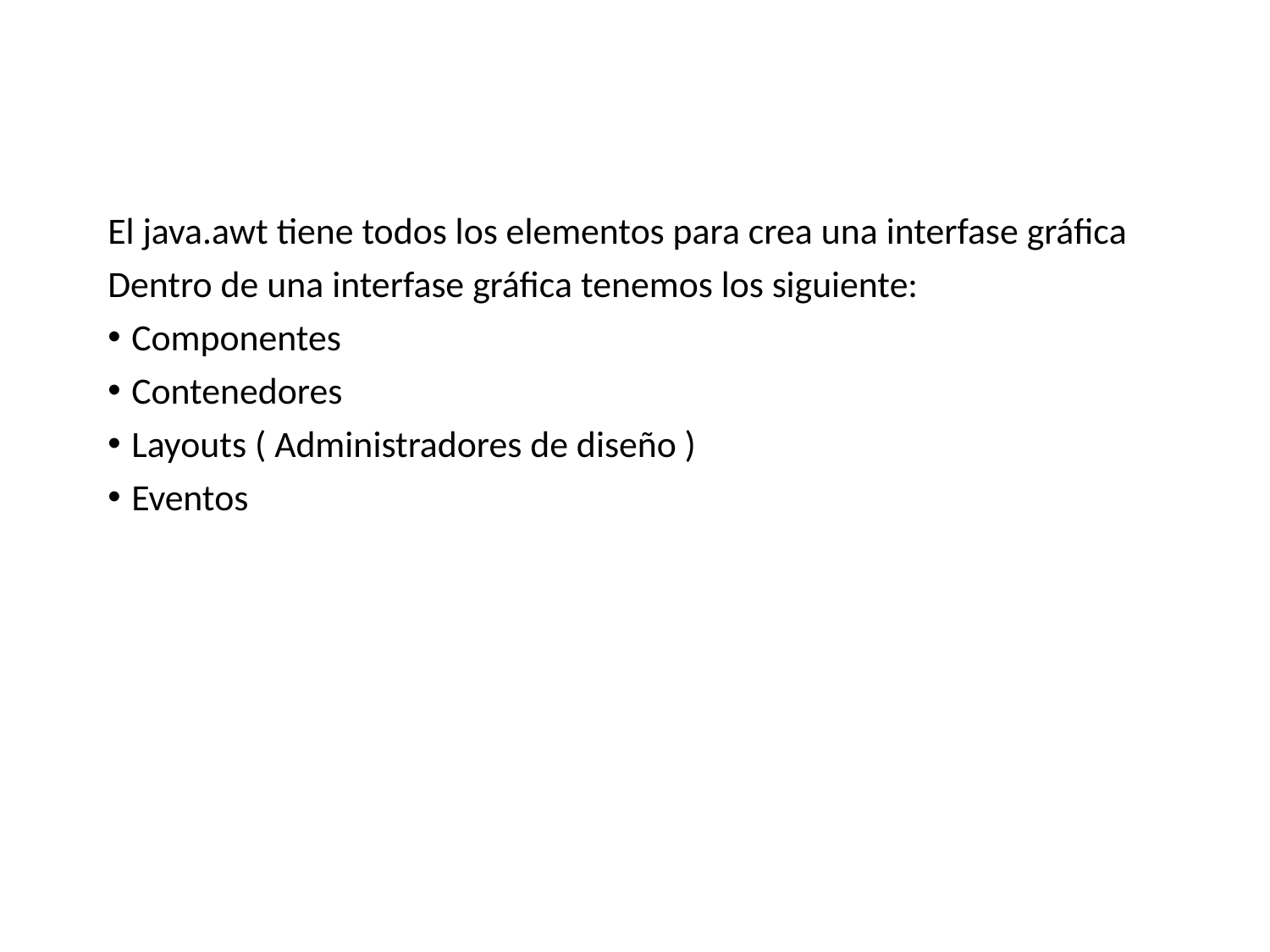

#
El java.awt tiene todos los elementos para crea una interfase gráfica
Dentro de una interfase gráfica tenemos los siguiente:
Componentes
Contenedores
Layouts ( Administradores de diseño )
Eventos